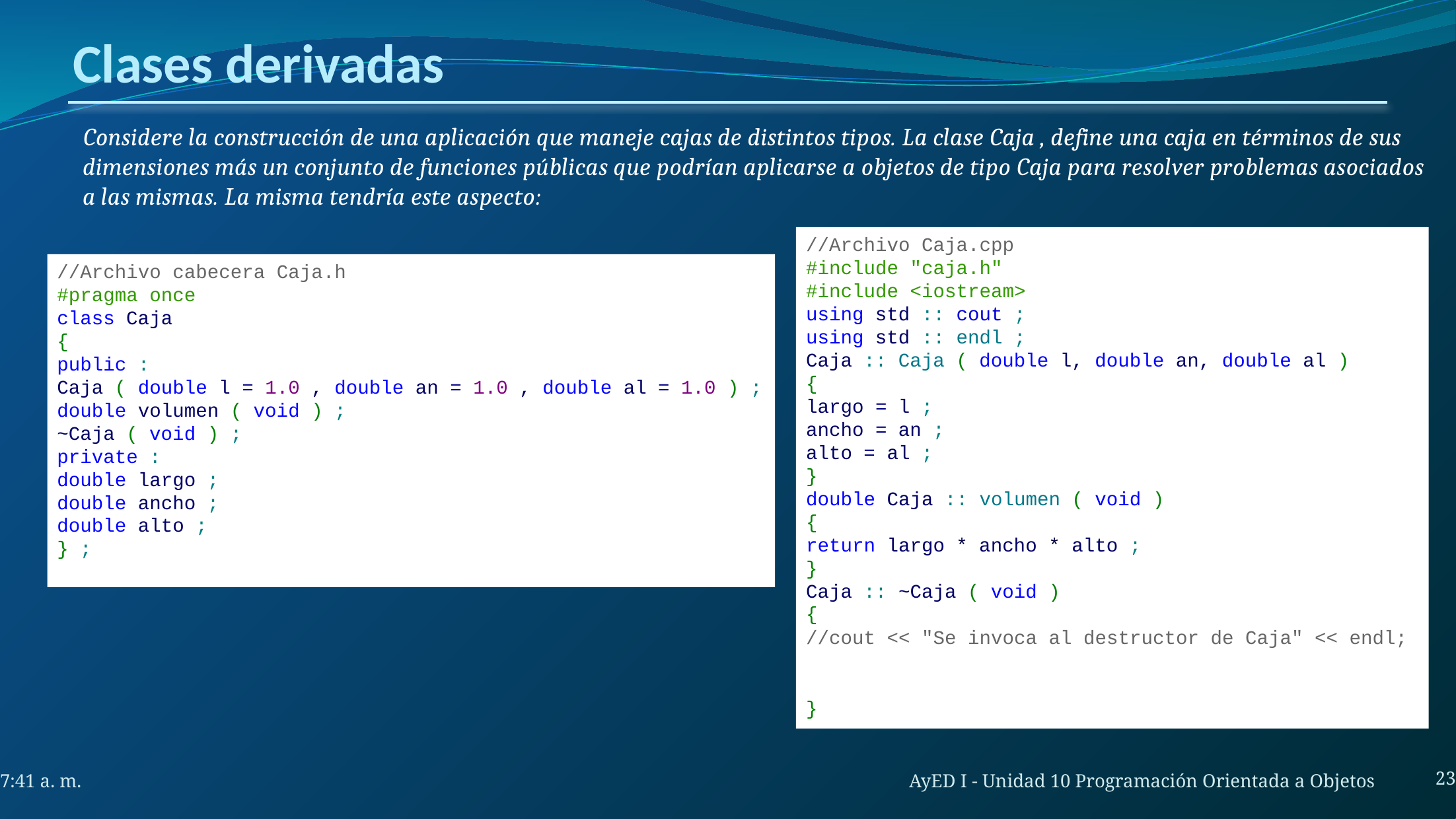

# Clases derivadas
Considere la construcción de una aplicación que maneje cajas de distintos tipos. La clase Caja , define una caja en términos de sus dimensiones más un conjunto de funciones públicas que podrían aplicarse a objetos de tipo Caja para resolver problemas asociados a las mismas. La misma tendría este aspecto:

//Archivo Caja.cpp
#include "caja.h"
#include <iostream>
using std :: cout ;
using std :: endl ;
Caja :: Caja ( double l, double an, double al )
{
largo = l ;
ancho = an ;
alto = al ;
}
double Caja :: volumen ( void )
{
return largo * ancho * alto ;
}
Caja :: ~Caja ( void )
{
//cout << "Se invoca al destructor de Caja" << endl;
}
//Archivo cabecera Caja.h
#pragma once
class Caja
{
public :
Caja ( double l = 1.0 , double an = 1.0 , double al = 1.0 ) ;
double volumen ( void ) ;
~Caja ( void ) ;
private :
double largo ;
double ancho ;
double alto ;
} ;
23
7:41 a. m.
AyED I - Unidad 10 Programación Orientada a Objetos